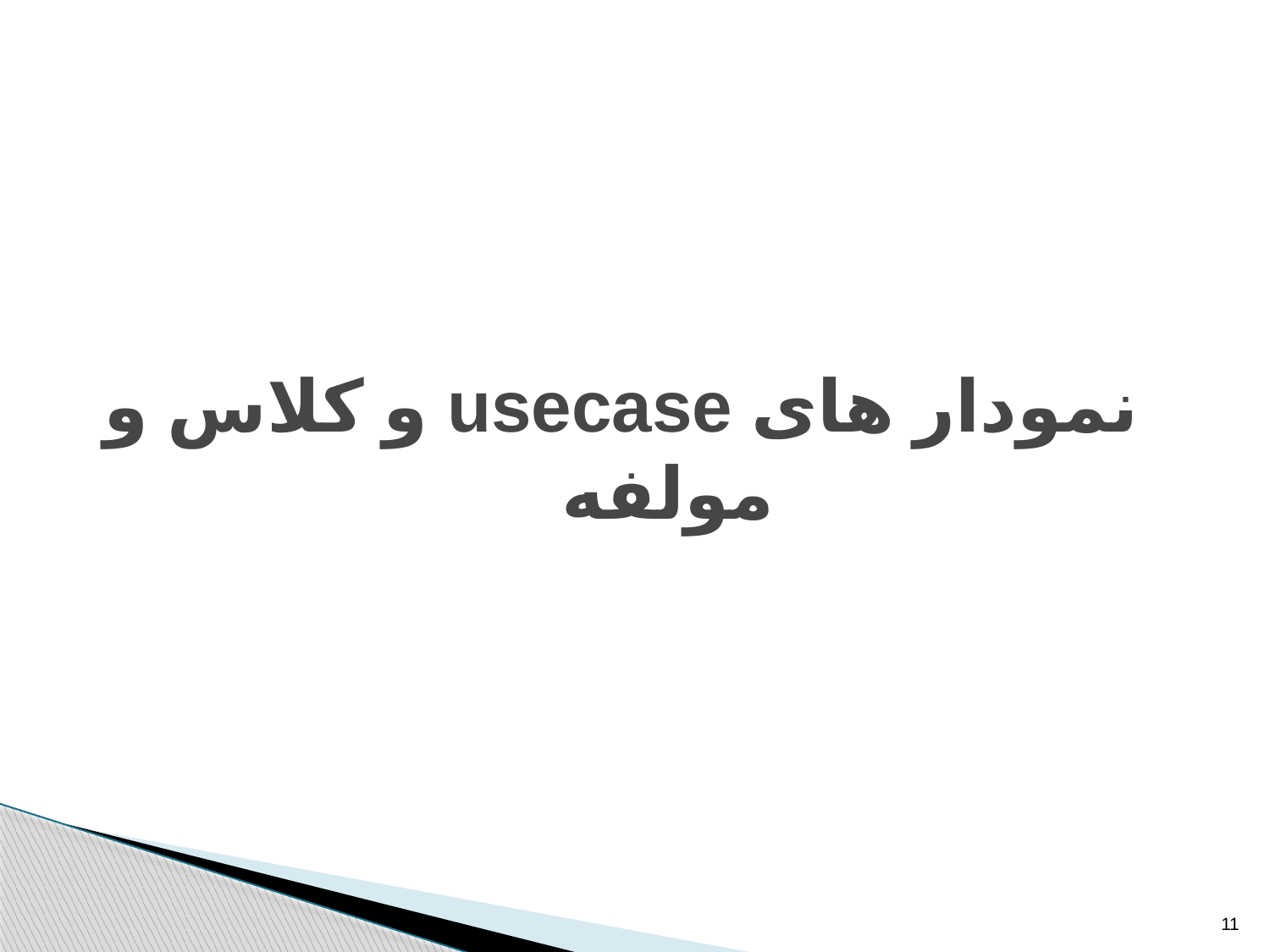

# نمودار های usecase و کلاس و مولفه

11